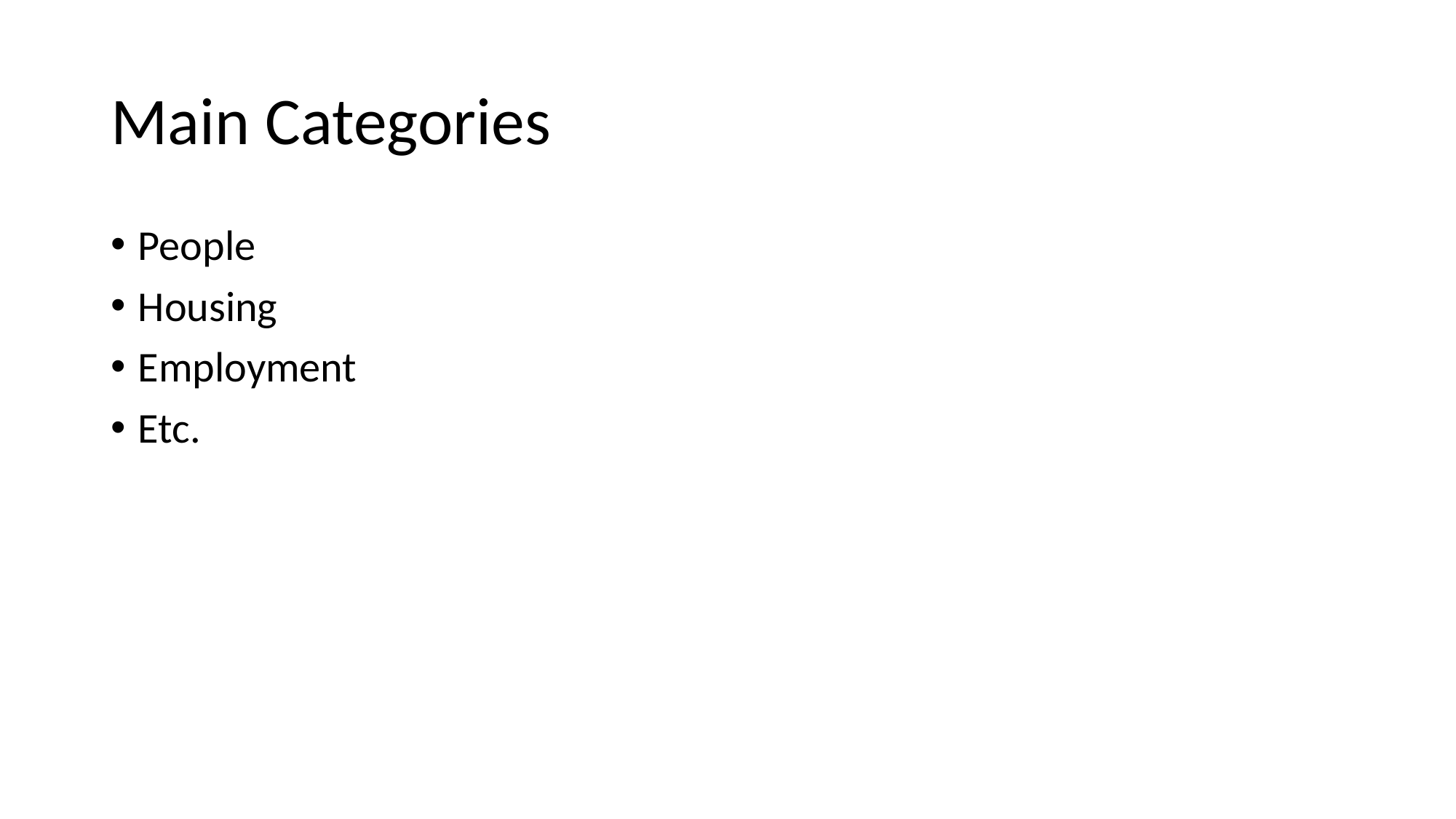

# Main Categories
People
Housing
Employment
Etc.